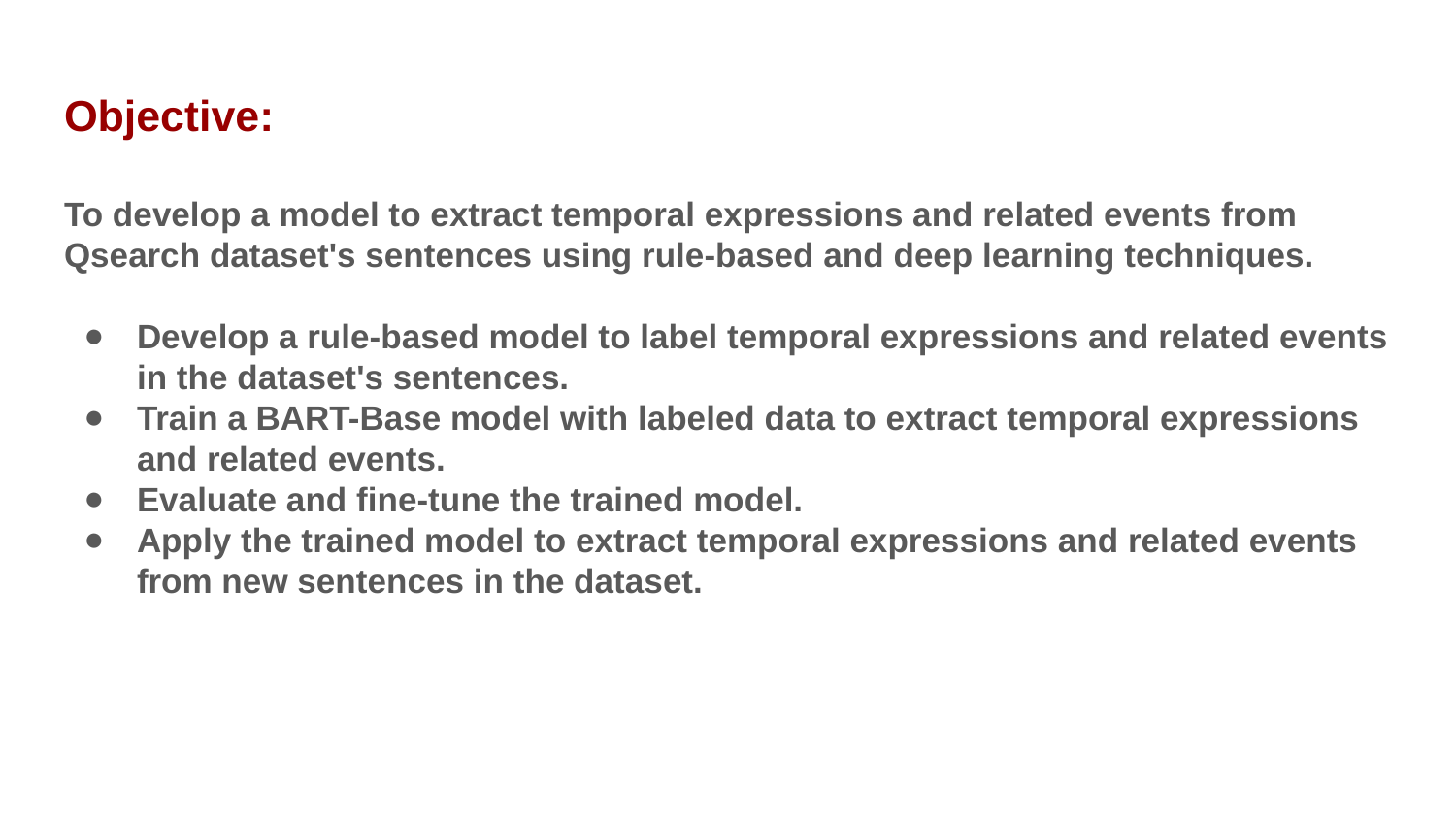

Objective:

To develop a model to extract temporal expressions and related events from Qsearch dataset's sentences using rule-based and deep learning techniques.

Develop a rule-based model to label temporal expressions and related events in the dataset's sentences.
Train a BART-Base model with labeled data to extract temporal expressions and related events.
Evaluate and fine-tune the trained model.
Apply the trained model to extract temporal expressions and related events from new sentences in the dataset.